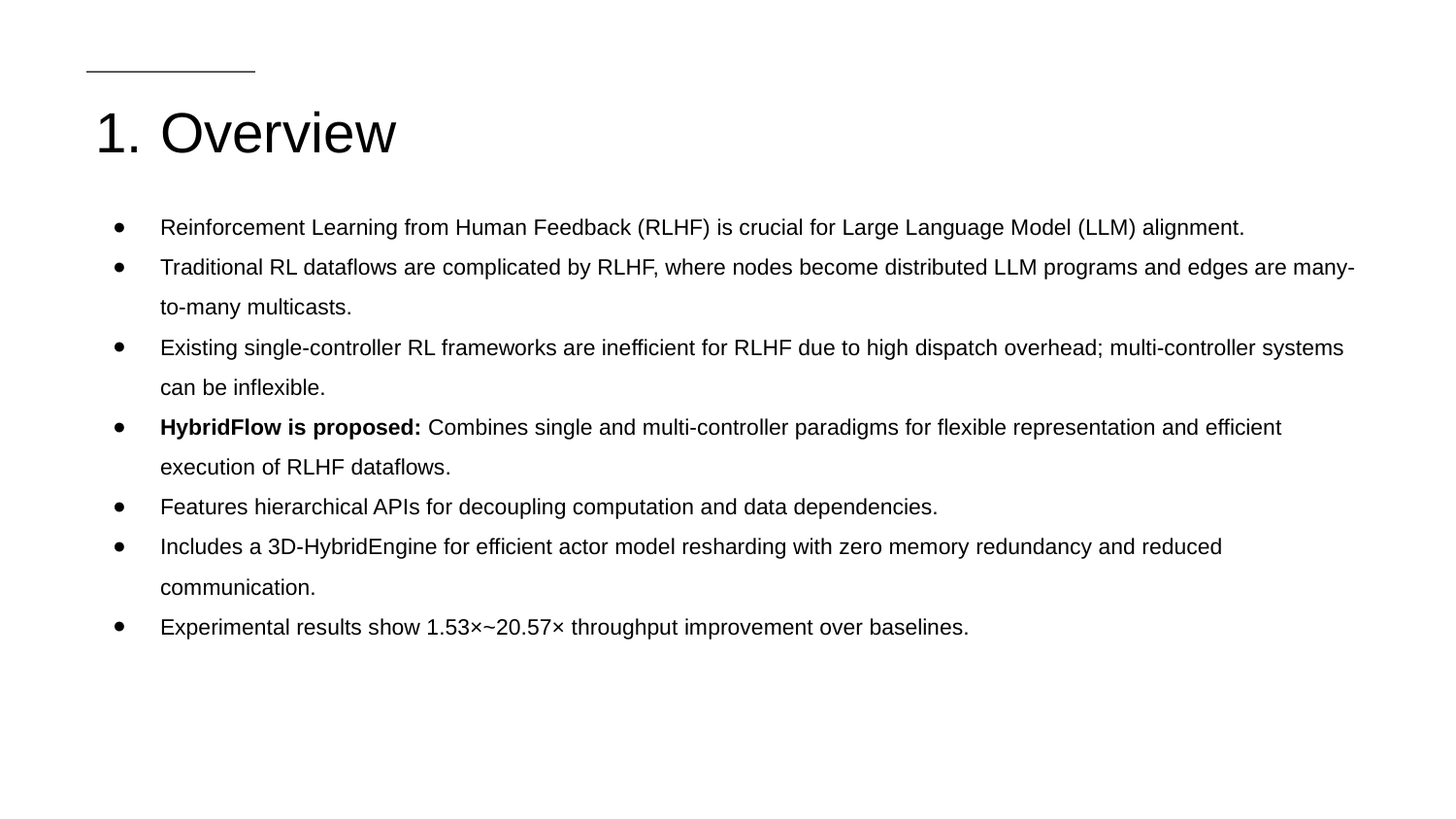

# Overview
Reinforcement Learning from Human Feedback (RLHF) is crucial for Large Language Model (LLM) alignment.
Traditional RL dataflows are complicated by RLHF, where nodes become distributed LLM programs and edges are many-to-many multicasts.
Existing single-controller RL frameworks are inefficient for RLHF due to high dispatch overhead; multi-controller systems can be inflexible.
HybridFlow is proposed: Combines single and multi-controller paradigms for flexible representation and efficient execution of RLHF dataflows.
Features hierarchical APIs for decoupling computation and data dependencies.
Includes a 3D-HybridEngine for efficient actor model resharding with zero memory redundancy and reduced communication.
Experimental results show 1.53×~20.57× throughput improvement over baselines.